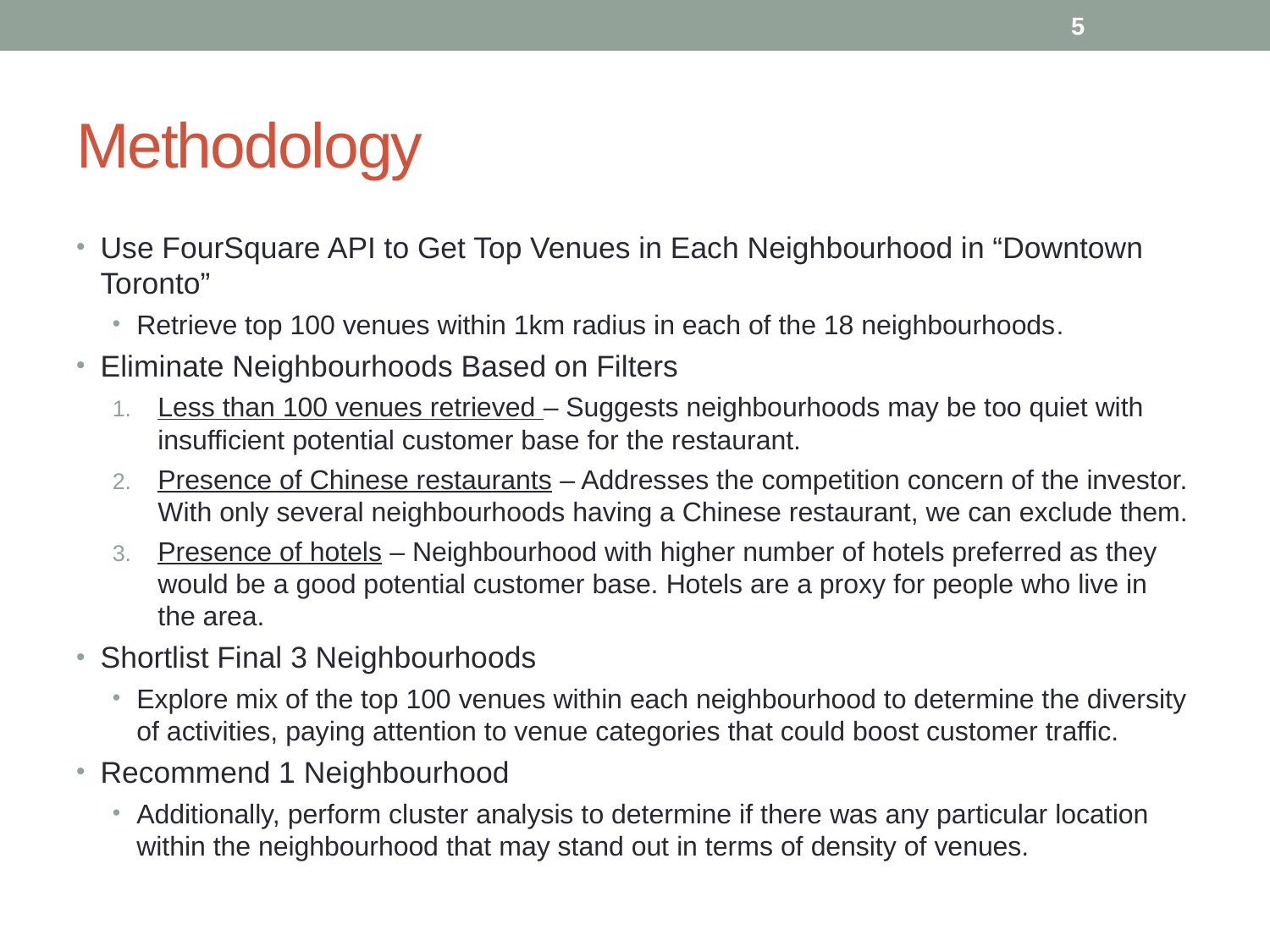

5
# Methodology
Use FourSquare API to Get Top Venues in Each Neighbourhood in “Downtown Toronto”
Retrieve top 100 venues within 1km radius in each of the 18 neighbourhoods.
Eliminate Neighbourhoods Based on Filters
Less than 100 venues retrieved – Suggests neighbourhoods may be too quiet with insufficient potential customer base for the restaurant.
Presence of Chinese restaurants – Addresses the competition concern of the investor. With only several neighbourhoods having a Chinese restaurant, we can exclude them.
Presence of hotels – Neighbourhood with higher number of hotels preferred as they would be a good potential customer base. Hotels are a proxy for people who live in the area.
Shortlist Final 3 Neighbourhoods
Explore mix of the top 100 venues within each neighbourhood to determine the diversity of activities, paying attention to venue categories that could boost customer traffic.
Recommend 1 Neighbourhood
Additionally, perform cluster analysis to determine if there was any particular location within the neighbourhood that may stand out in terms of density of venues.